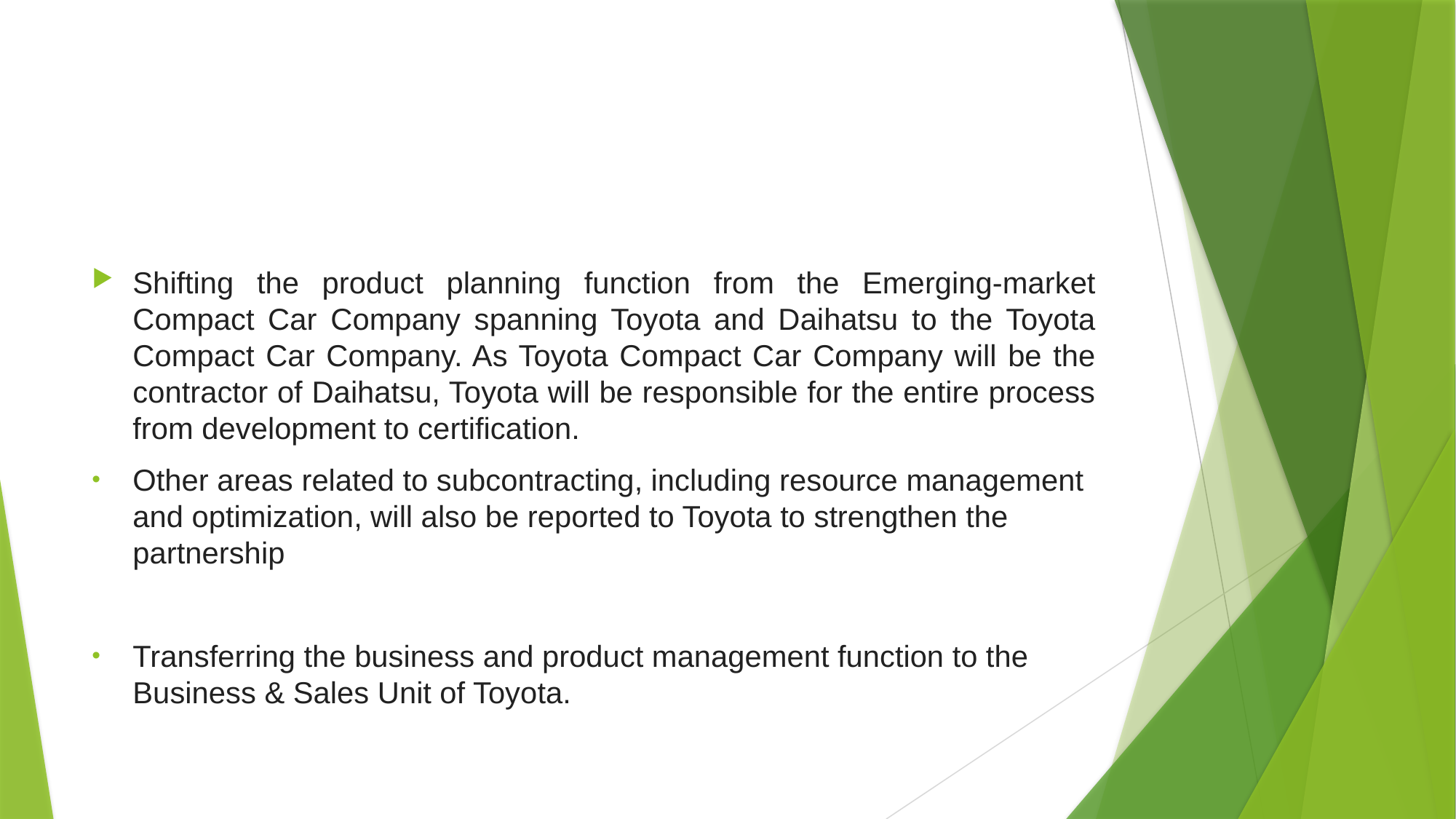

Shifting the product planning function from the Emerging-market Compact Car Company spanning Toyota and Daihatsu to the Toyota Compact Car Company. As Toyota Compact Car Company will be the contractor of Daihatsu, Toyota will be responsible for the entire process from development to certification.
Other areas related to subcontracting, including resource management and optimization, will also be reported to Toyota to strengthen the partnership

Transferring the business and product management function to the Business & Sales Unit of Toyota.